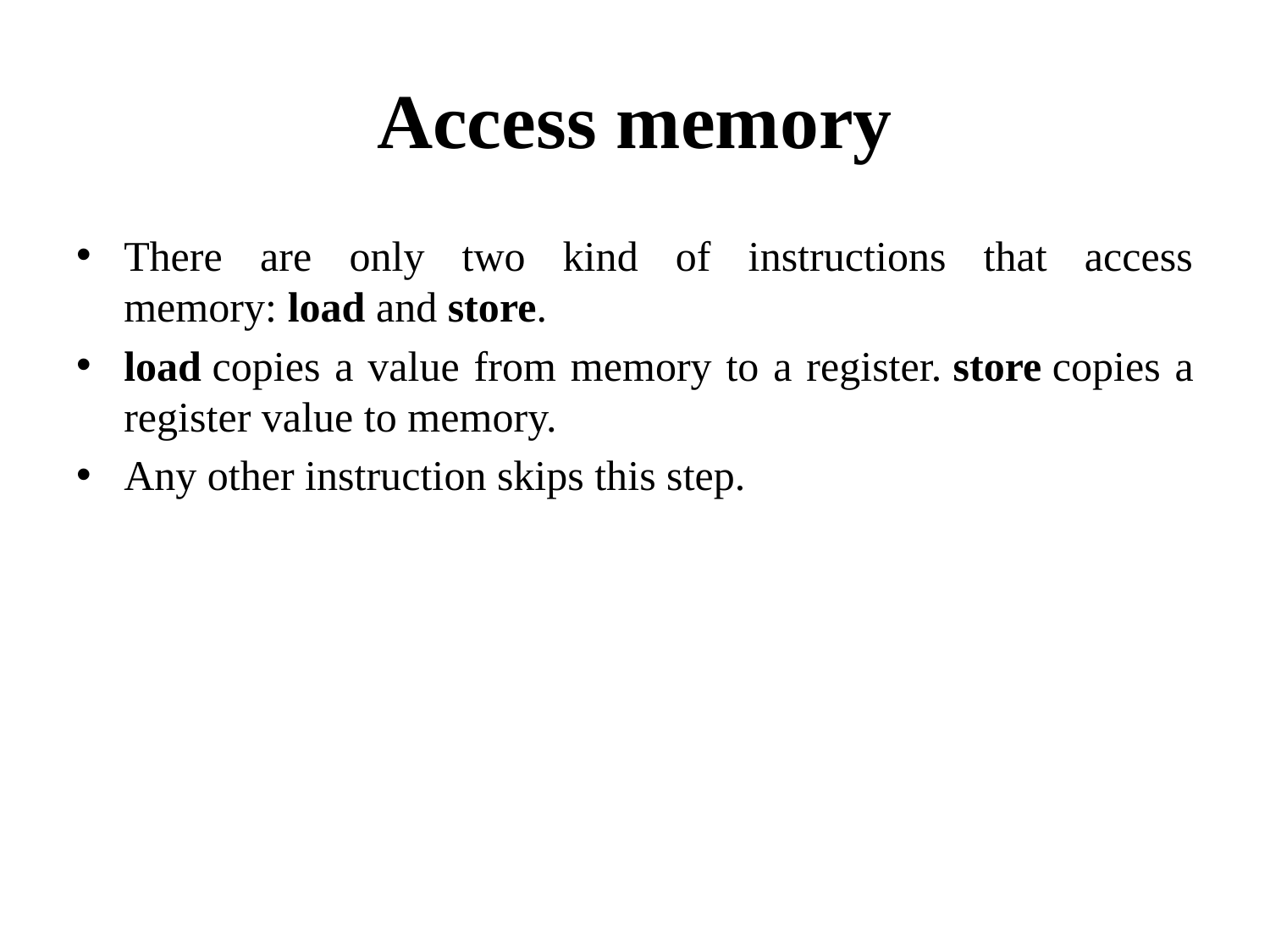

# Access memory
There are only two kind of instructions that access memory: load and store.
load copies a value from memory to a register. store copies a register value to memory.
Any other instruction skips this step.